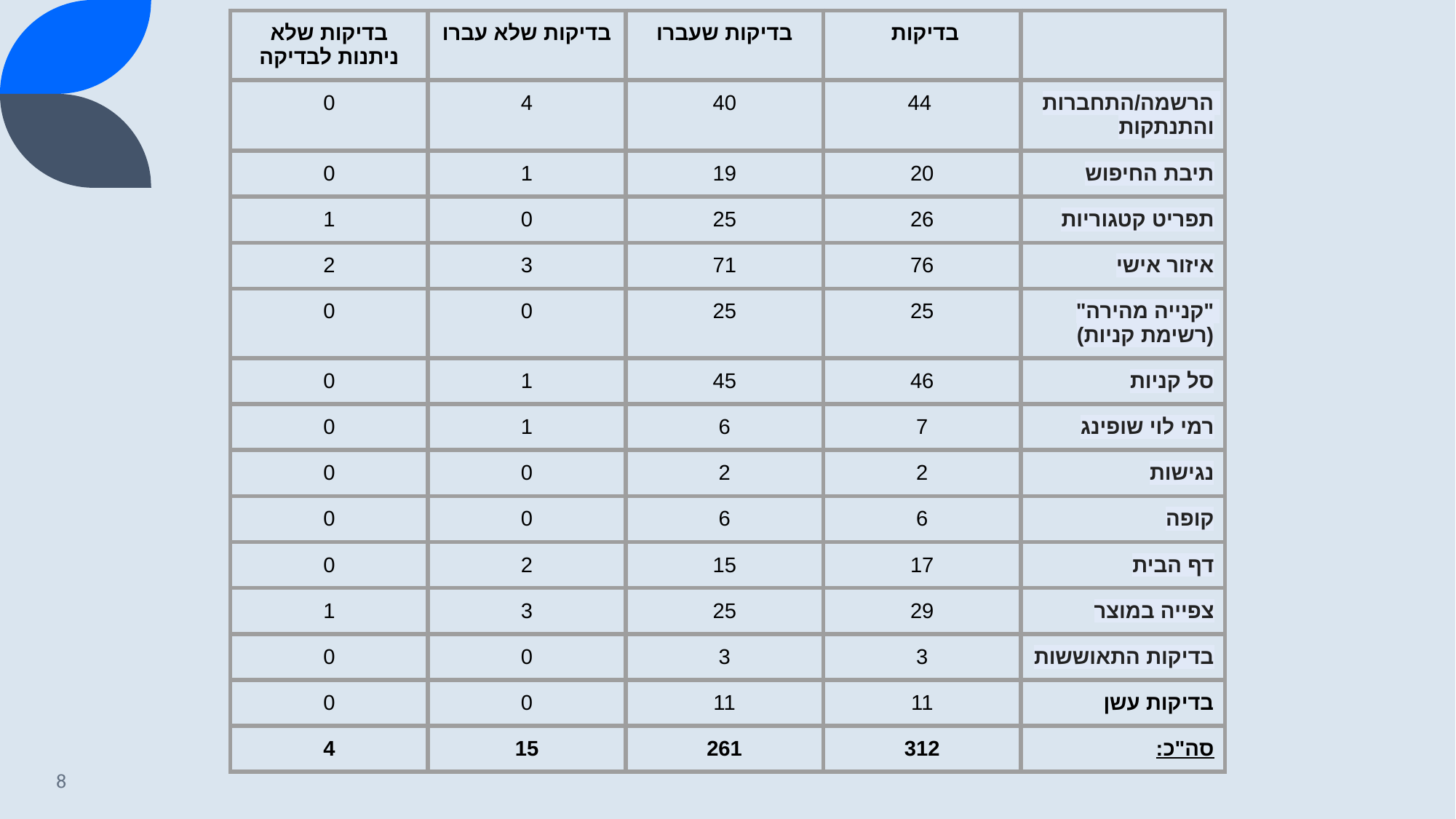

| בדיקות שלא ניתנות לבדיקה | בדיקות שלא עברו | בדיקות שעברו | בדיקות |  |
| --- | --- | --- | --- | --- |
| 0 | 4 | 40 | 44 | הרשמה/התחברות והתנתקות |
| 0 | 1 | 19 | 20 | תיבת החיפוש |
| 1 | 0 | 25 | 26 | תפריט קטגוריות |
| 2 | 3 | 71 | 76 | איזור אישי |
| 0 | 0 | 25 | 25 | "קנייה מהירה" (רשימת קניות) |
| 0 | 1 | 45 | 46 | סל קניות |
| 0 | 1 | 6 | 7 | רמי לוי שופינג |
| 0 | 0 | 2 | 2 | נגישות |
| 0 | 0 | 6 | 6 | קופה |
| 0 | 2 | 15 | 17 | דף הבית |
| 1 | 3 | 25 | 29 | צפייה במוצר |
| 0 | 0 | 3 | 3 | בדיקות התאוששות |
| 0 | 0 | 11 | 11 | בדיקות עשן |
| 4 | 15 | 261 | 312 | סה"כ: |
8